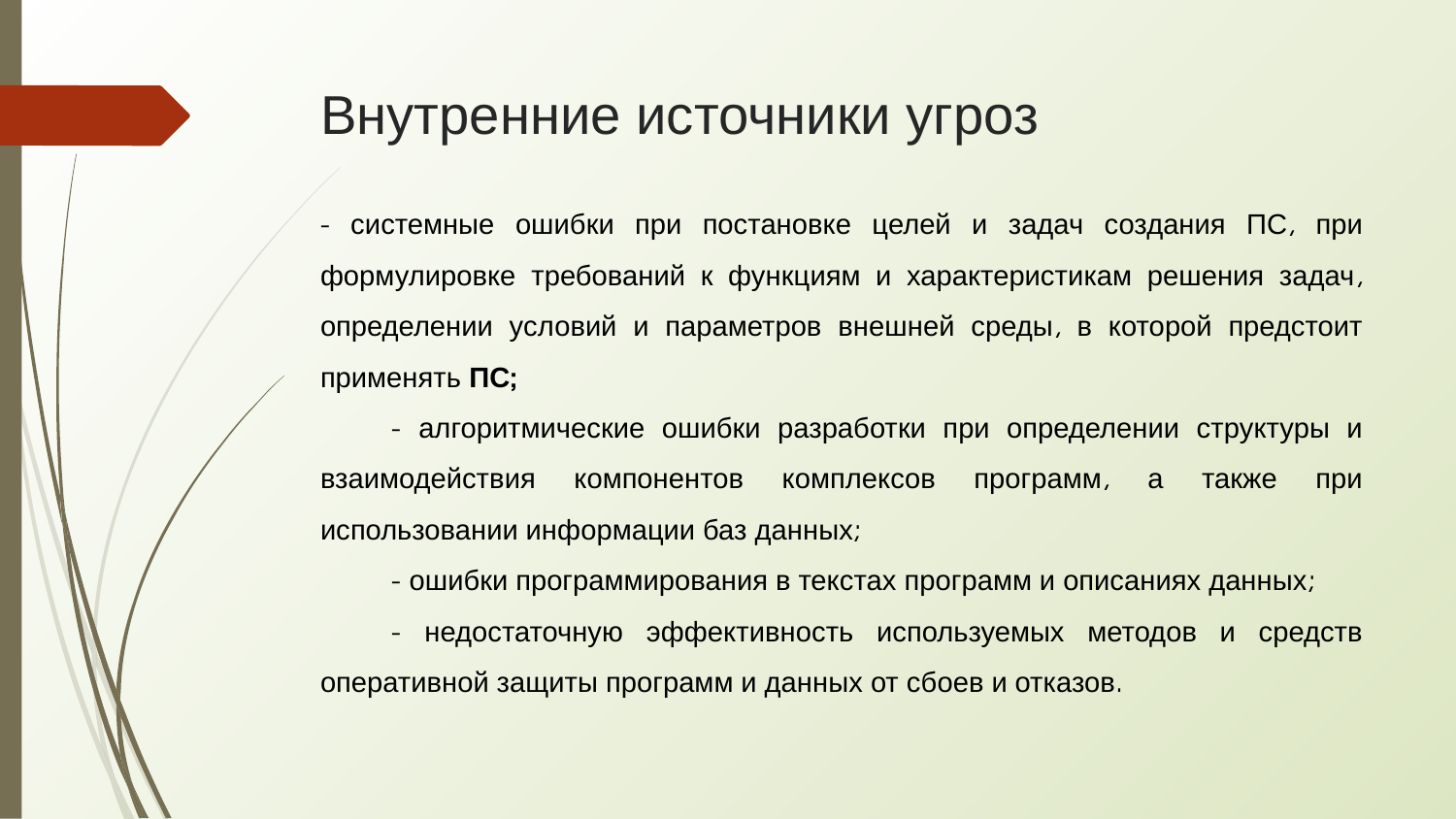

# Внутренние источники угроз
- системные ошибки при постановке целей и задач создания ПС, при формулировке требований к функциям и характеристикам решения задач, определении условий и параметров внешней среды, в которой предстоит применять ПС;
- алгоритмические ошибки разработки при определении структуры и взаимодействия компонентов комплексов программ, а также при использовании информации баз данных;
- ошибки программирования в текстах программ и описаниях данных;
- недостаточную эффективность используемых методов и средств оперативной защиты программ и данных от сбоев и отказов.